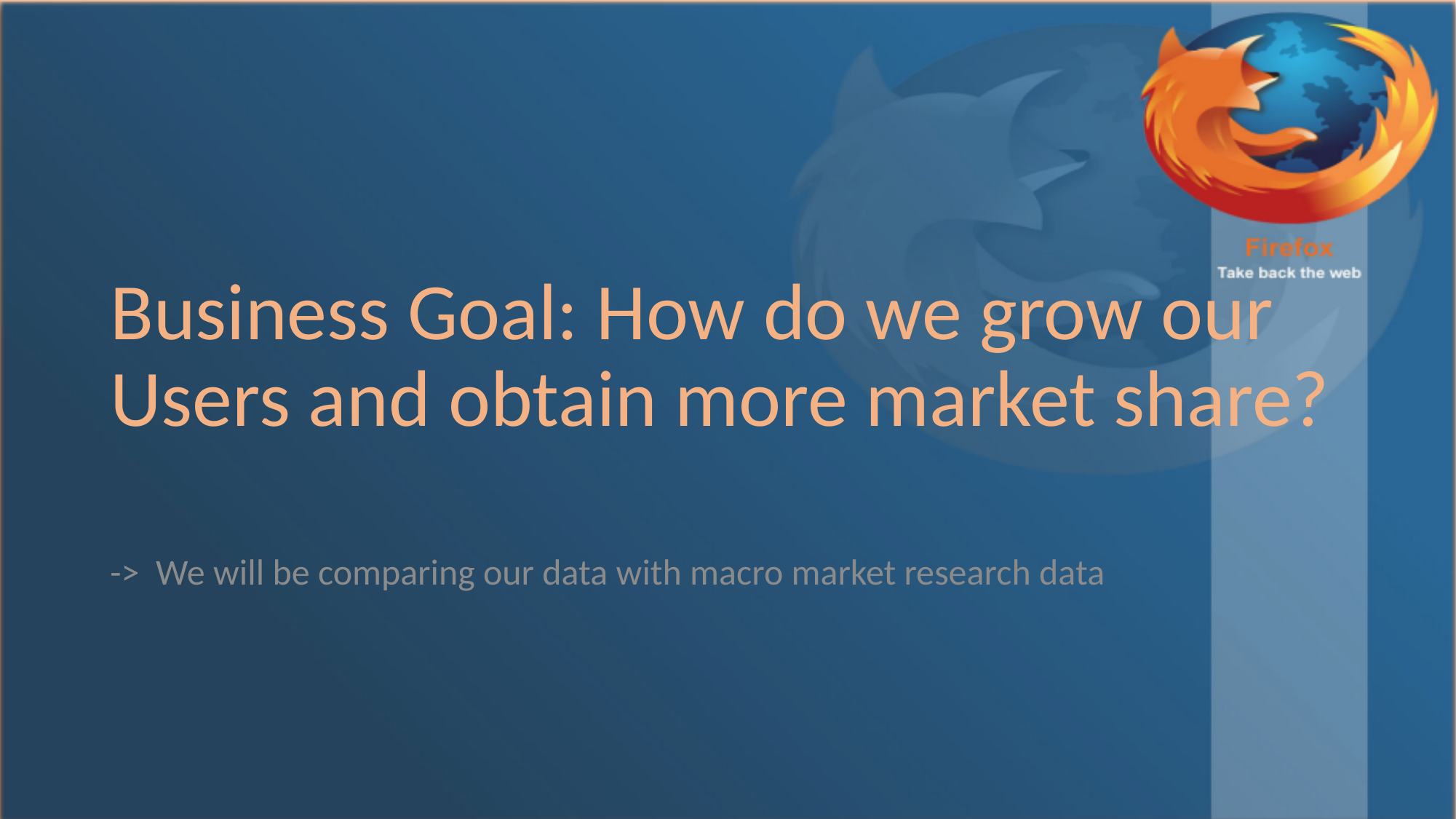

# Business Goal: How do we grow our Users and obtain more market share?
->  We will be comparing our data with macro market research data